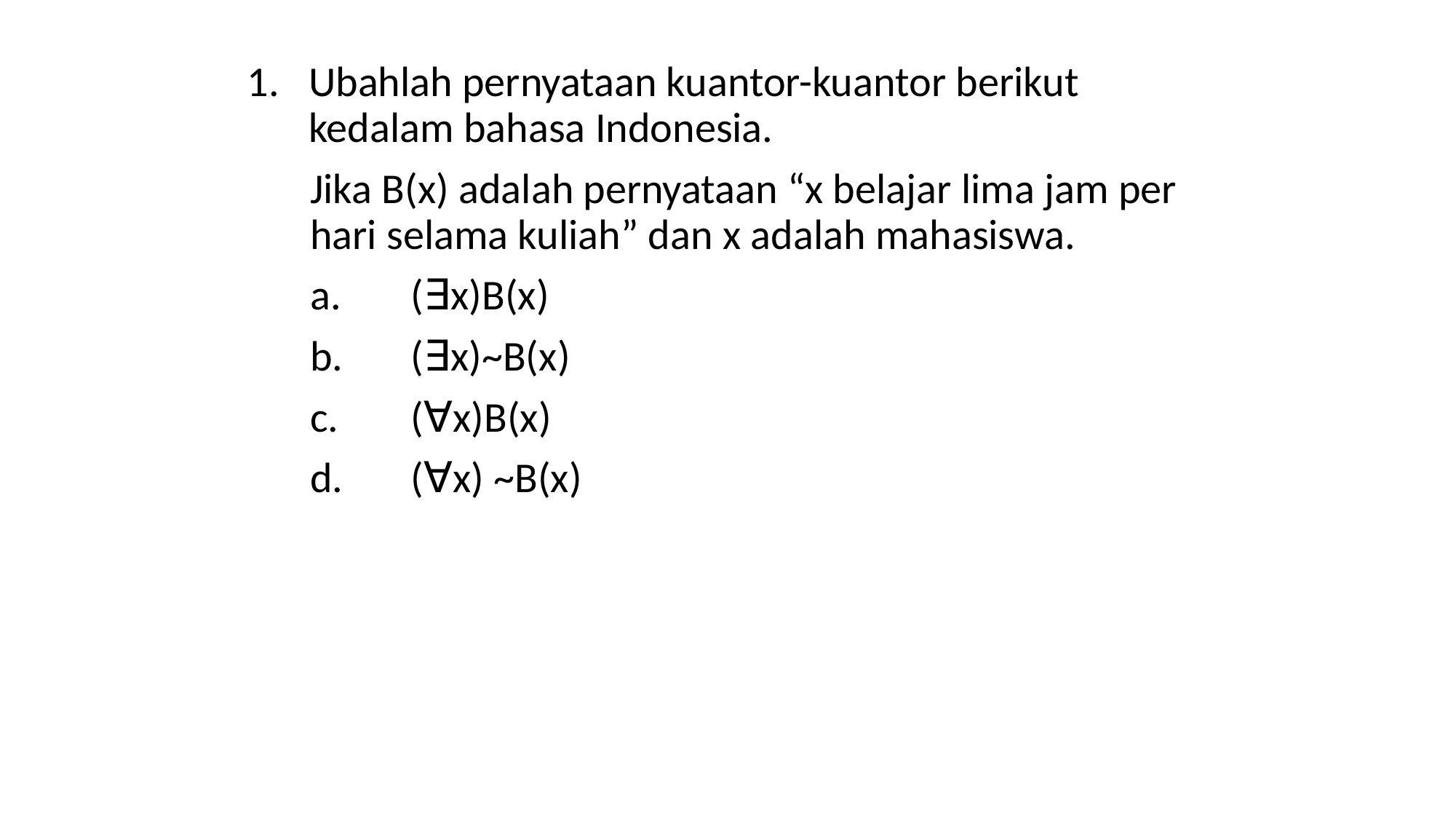

Ubahlah pernyataan kuantor-kuantor berikut kedalam bahasa Indonesia.
Jika B(x) adalah pernyataan “x belajar lima jam per hari selama kuliah” dan x adalah mahasiswa.
(∃x)B(x)
(∃x)~B(x)
(∀x)B(x)
(∀x) ~B(x)